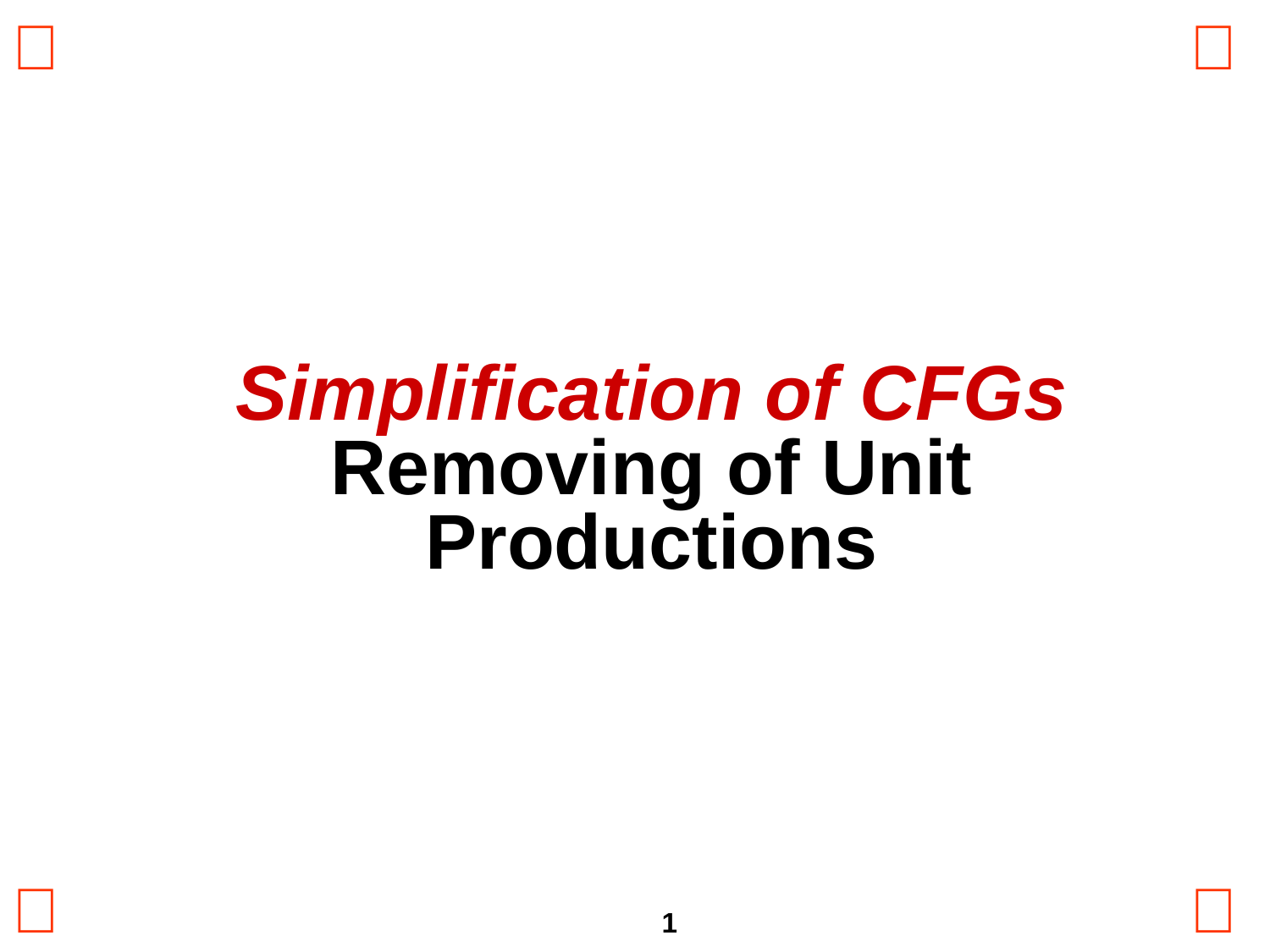

# Simplification of CFGs Removing of Unit Productions